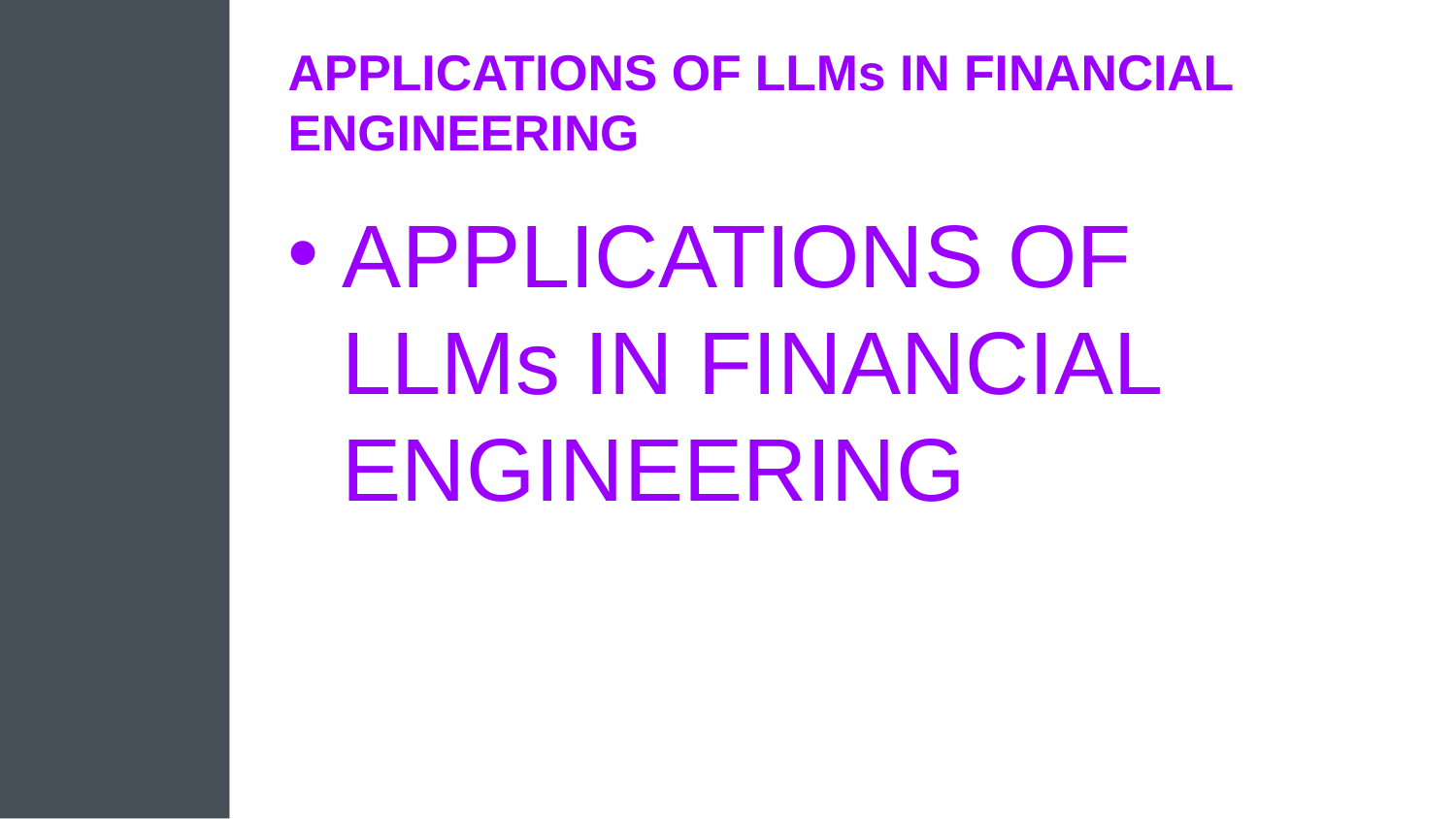

# APPLICATIONS OF LLMs IN FINANCIAL ENGINEERING
APPLICATIONS OF LLMs IN FINANCIAL ENGINEERING